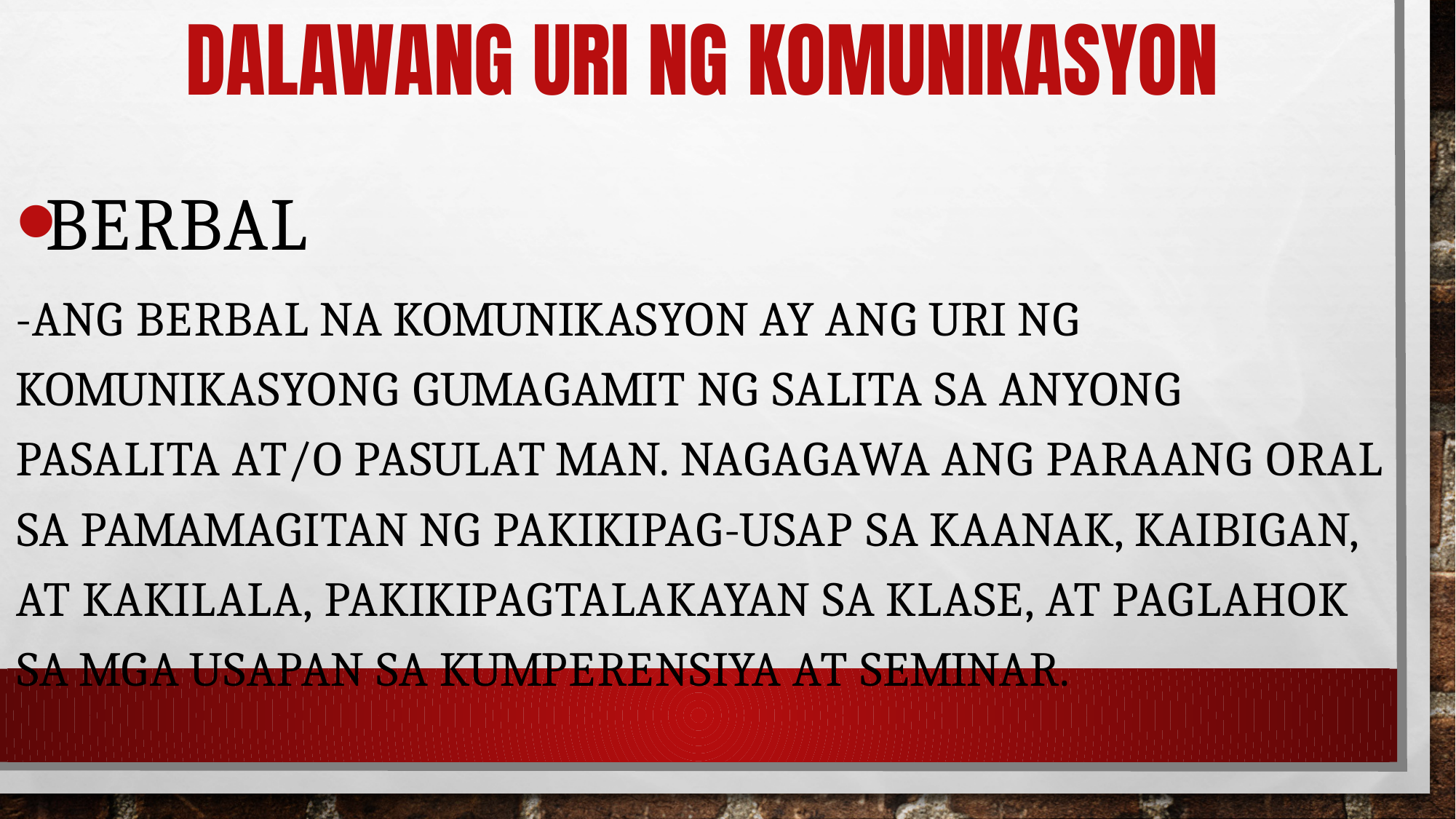

# Dalawang uri ng komunikasyon
Berbal
-Ang berbal na komunikasyon ay ang uri ng komunikasyong gumagamit ng salita sa anyong pasalita at/o pasulat man. Nagagawa ang paraang oral sa pamamagitan ng pakikipag-usap sa kaanak, kaibigan, at kakilala, pakikipagtalakayan sa klase, at paglahok sa mga usapan sa kumperensiya at seminar.